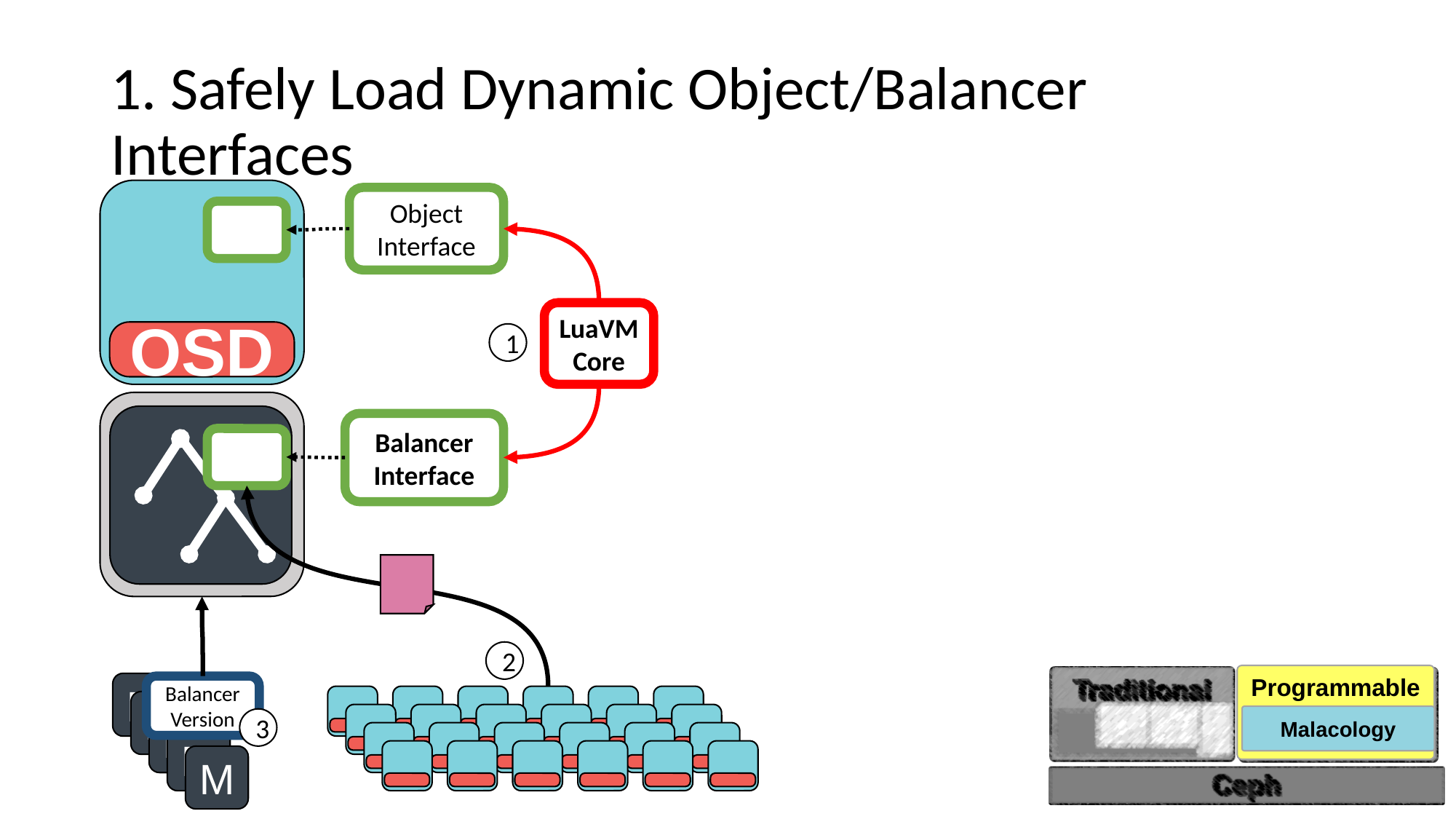

# 1. Safely Load Dynamic Object/Balancer Interfaces

OSD
Object Interface

LuaVM
Core
1

Balancer
Interface

2
M
Balancer
Version

M

3
M

M

M